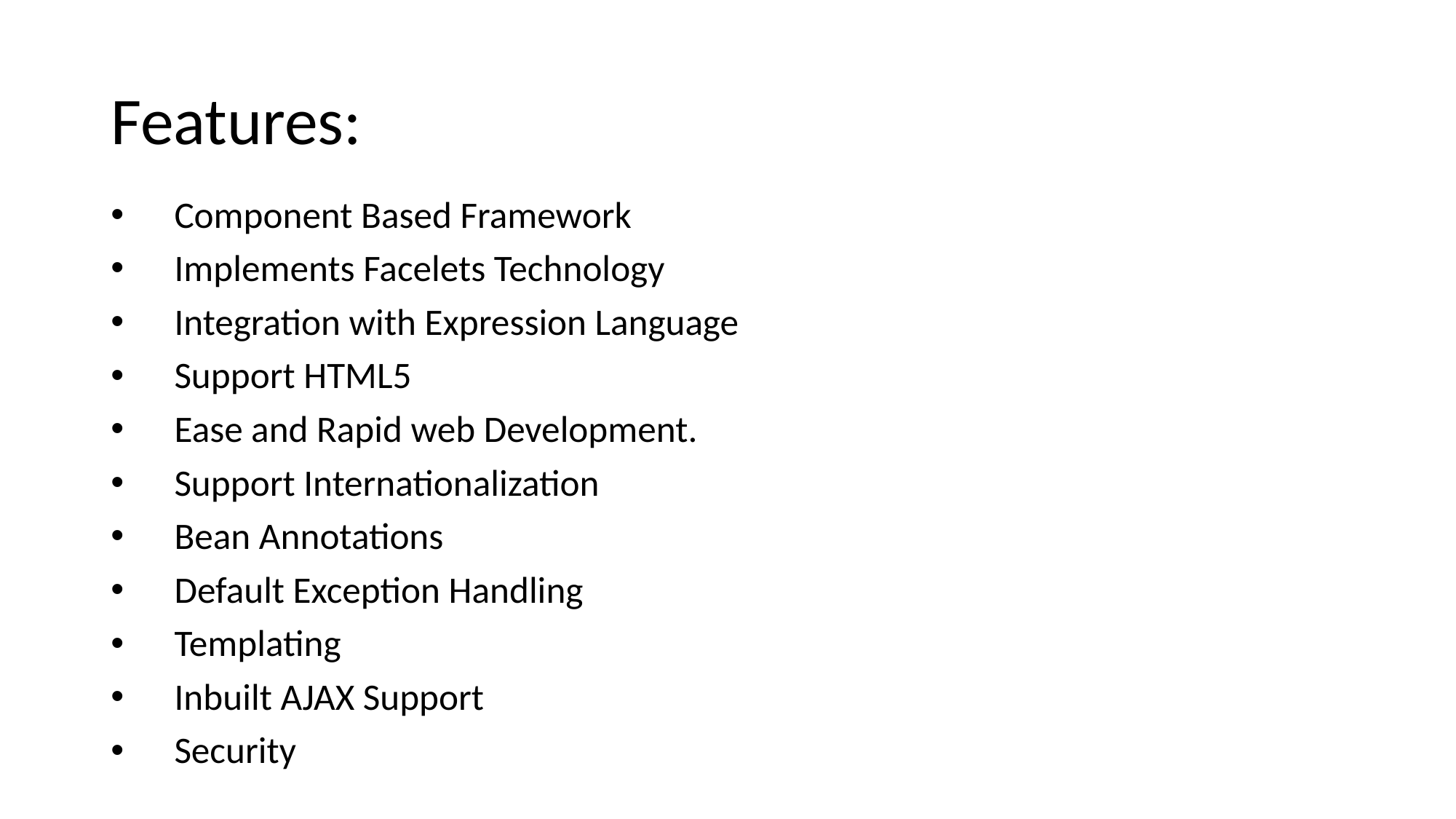

# Features:
    Component Based Framework
    Implements Facelets Technology
    Integration with Expression Language
    Support HTML5
    Ease and Rapid web Development.
    Support Internationalization
    Bean Annotations
    Default Exception Handling
    Templating
    Inbuilt AJAX Support
    Security